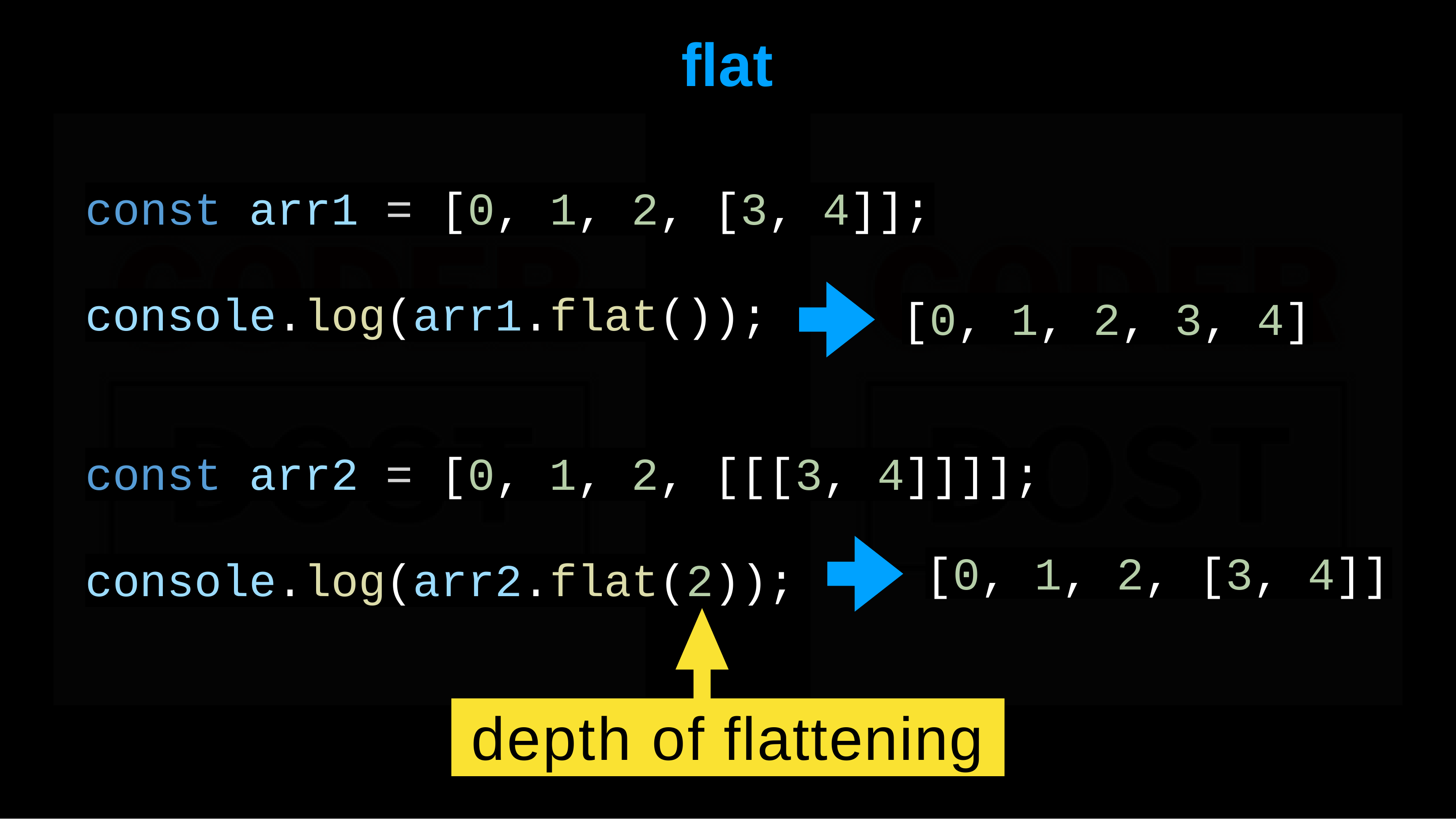

# flat
const arr1 = [0, 1, 2, [3, 4]];

console.log(arr1.flat());

[0, 1, 2, 3, 4]
const arr2 = [0, 1, 2, [[[3, 4]]]];

[0, 1, 2, [3, 4]]
console.log(arr2.flat(2));

depth	of	flattening